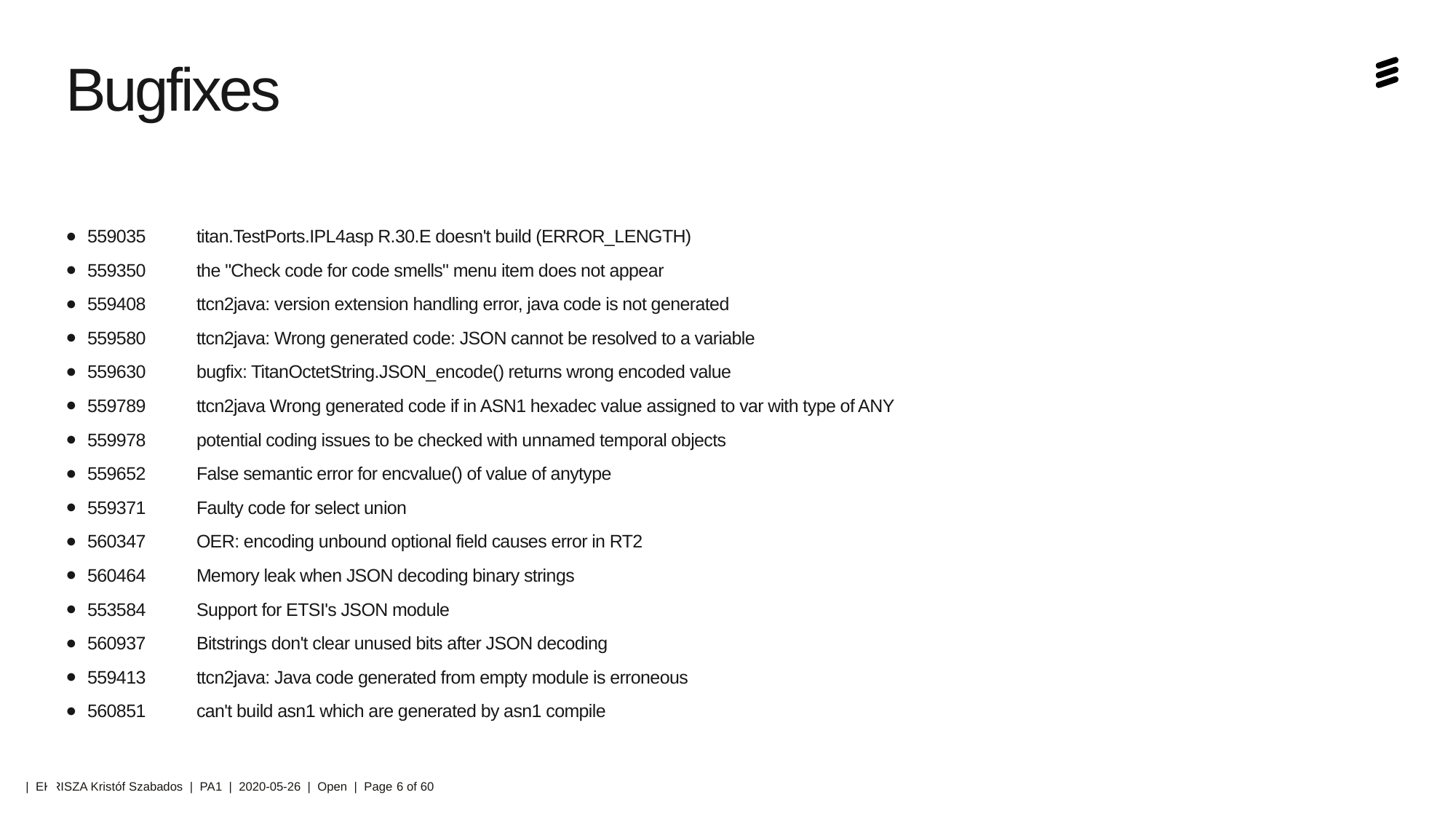

# Bugfixes
559035 	titan.TestPorts.IPL4asp R.30.E doesn't build (ERROR_LENGTH)
559350 	the "Check code for code smells" menu item does not appear
559408 	ttcn2java: version extension handling error, java code is not generated
559580	ttcn2java: Wrong generated code: JSON cannot be resolved to a variable
559630 	bugfix: TitanOctetString.JSON_encode() returns wrong encoded value
559789 	ttcn2java Wrong generated code if in ASN1 hexadec value assigned to var with type of ANY
559978 	potential coding issues to be checked with unnamed temporal objects
559652 	False semantic error for encvalue() of value of anytype
559371 	Faulty code for select union
560347 	OER: encoding unbound optional field causes error in RT2
560464 	Memory leak when JSON decoding binary strings
553584 	Support for ETSI's JSON module
560937 	Bitstrings don't clear unused bits after JSON decoding
559413 	ttcn2java: Java code generated from empty module is erroneous
560851 	can't build asn1 which are generated by asn1 compile